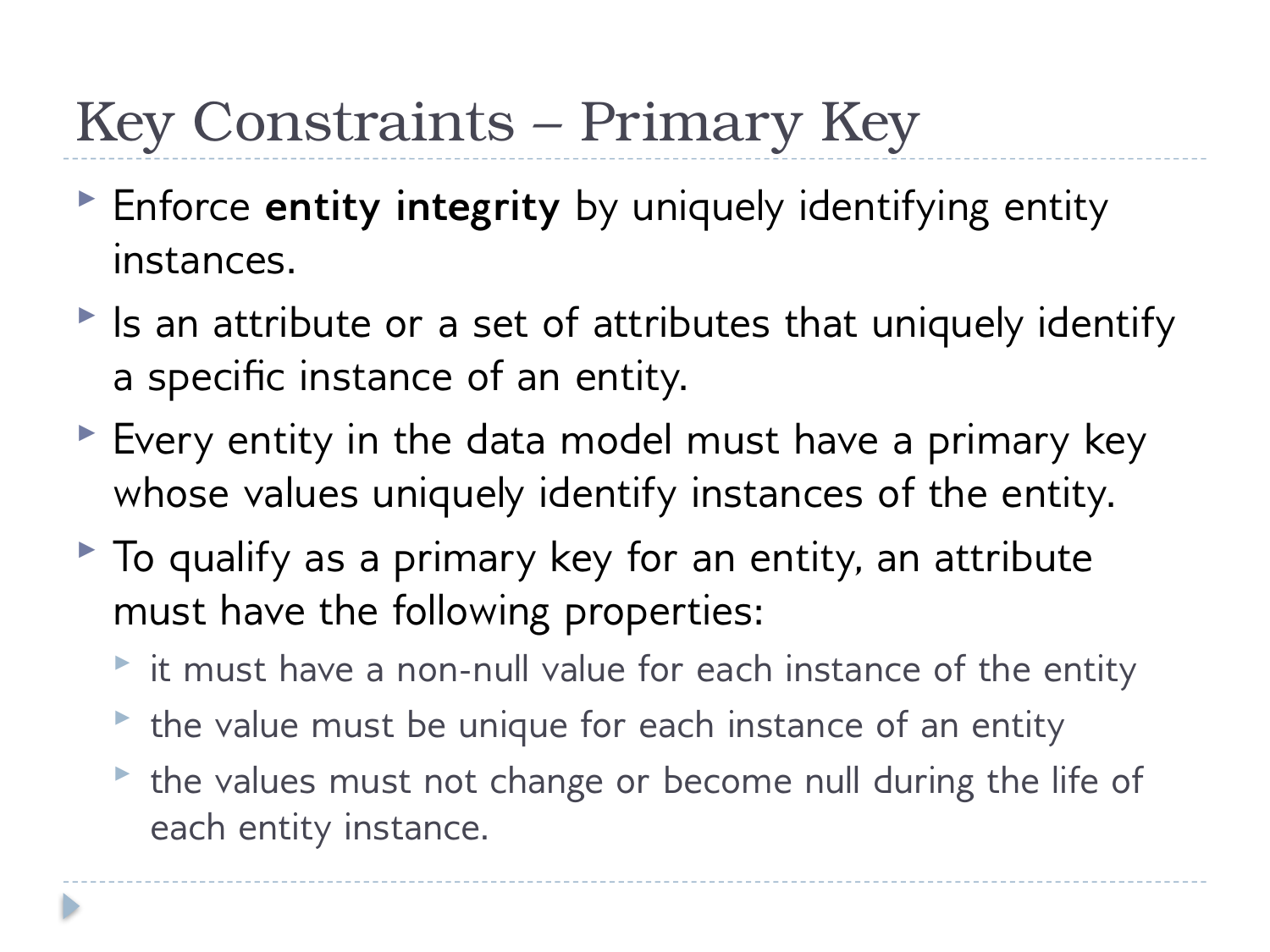

# Key Constraints – Primary Key
Enforce entity integrity by uniquely identifying entity instances.
Is an attribute or a set of attributes that uniquely identify a specific instance of an entity.
Every entity in the data model must have a primary key whose values uniquely identify instances of the entity.
To qualify as a primary key for an entity, an attribute must have the following properties:
it must have a non-null value for each instance of the entity
the value must be unique for each instance of an entity
the values must not change or become null during the life of each entity instance.